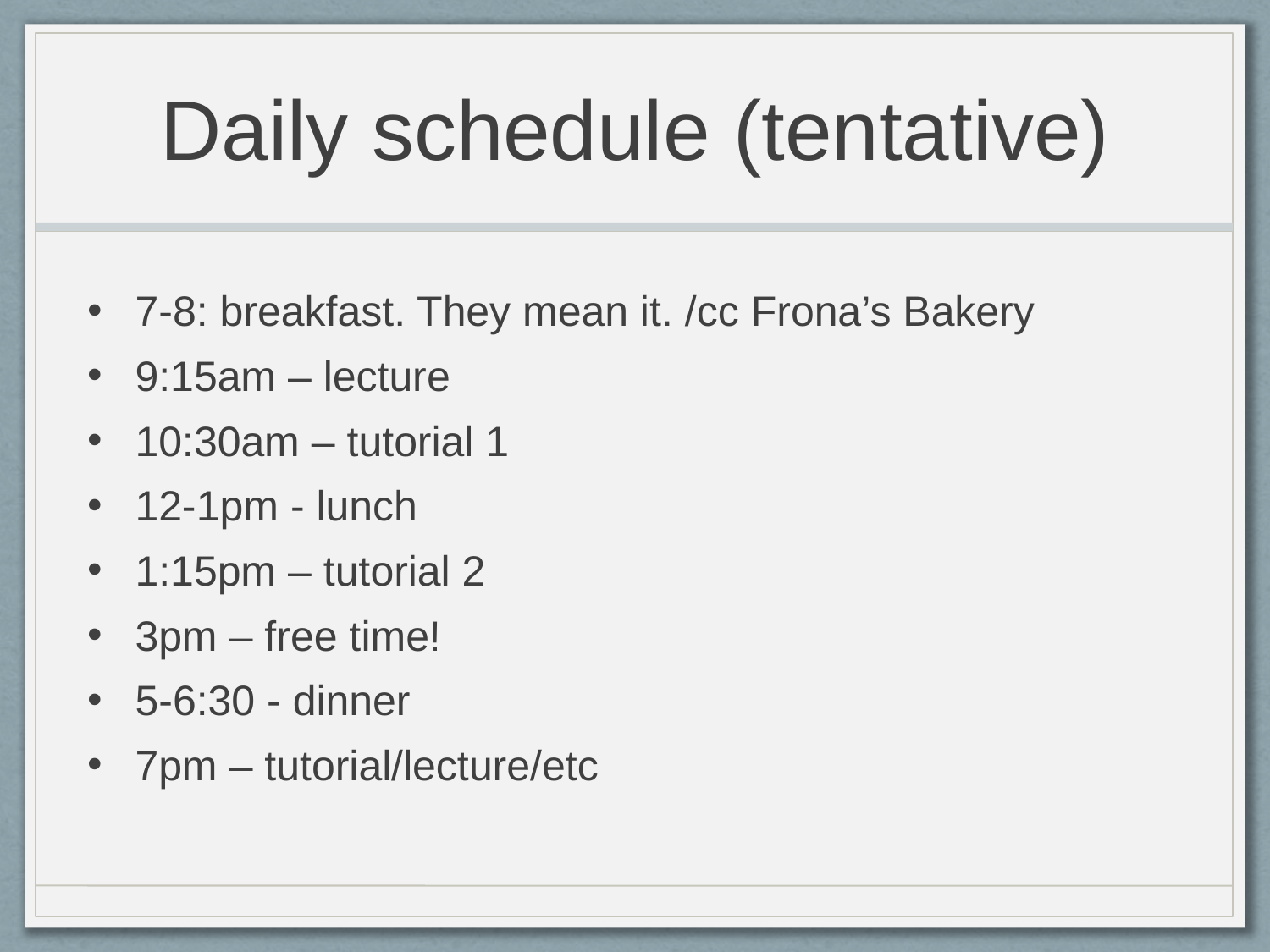

# Daily schedule (tentative)
7-8: breakfast. They mean it. /cc Frona’s Bakery
9:15am – lecture
10:30am – tutorial 1
12-1pm - lunch
1:15pm – tutorial 2
3pm – free time!
5-6:30 - dinner
7pm – tutorial/lecture/etc